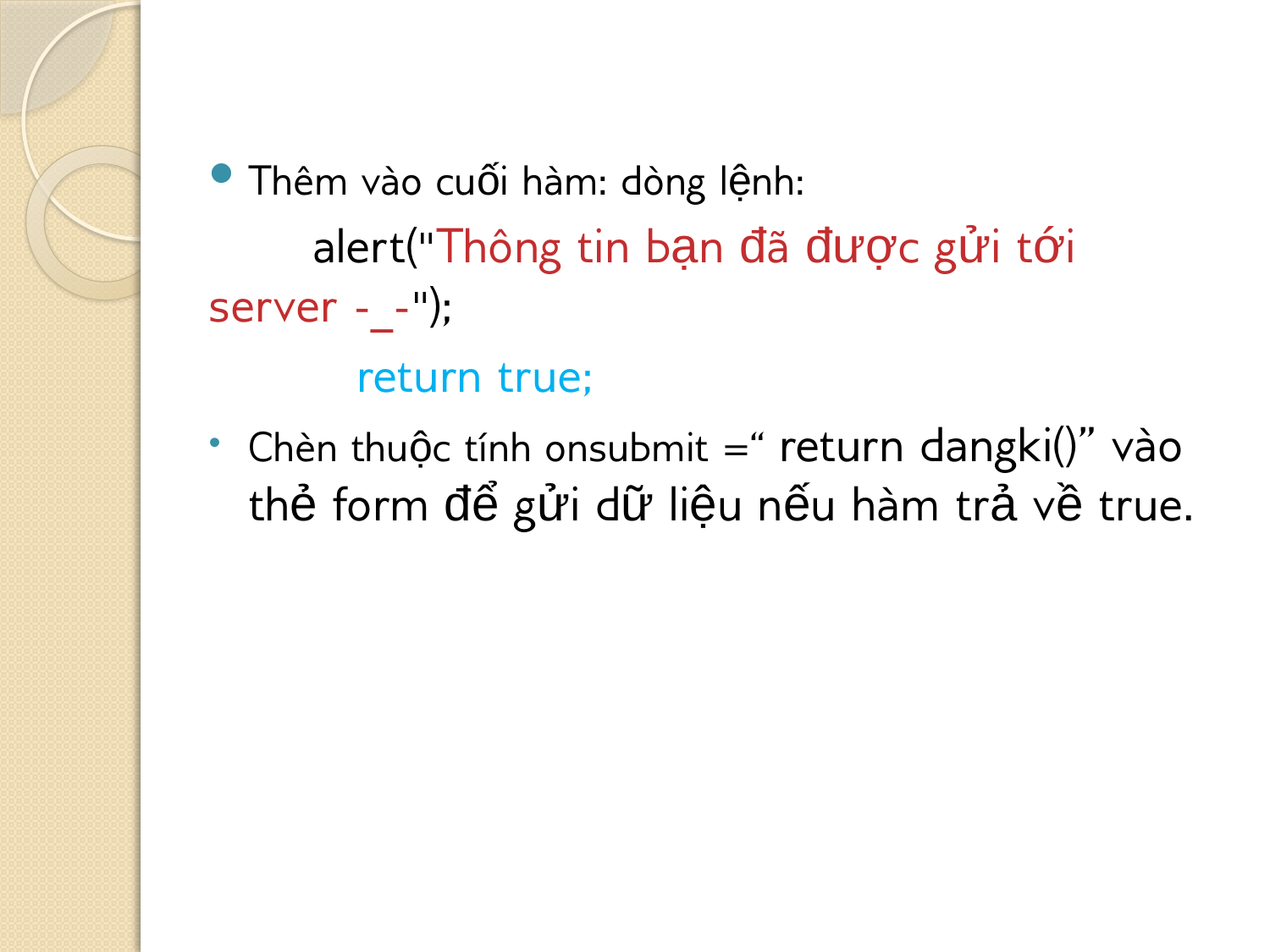

Thêm vào cuối hàm: dòng lệnh:
       alert("Thông tin bạn đã được gửi tới server -_-");
          return true;
Chèn thuộc tính onsubmit =“ return dangki()” vào thẻ form để gửi dữ liệu nếu hàm trả về true.